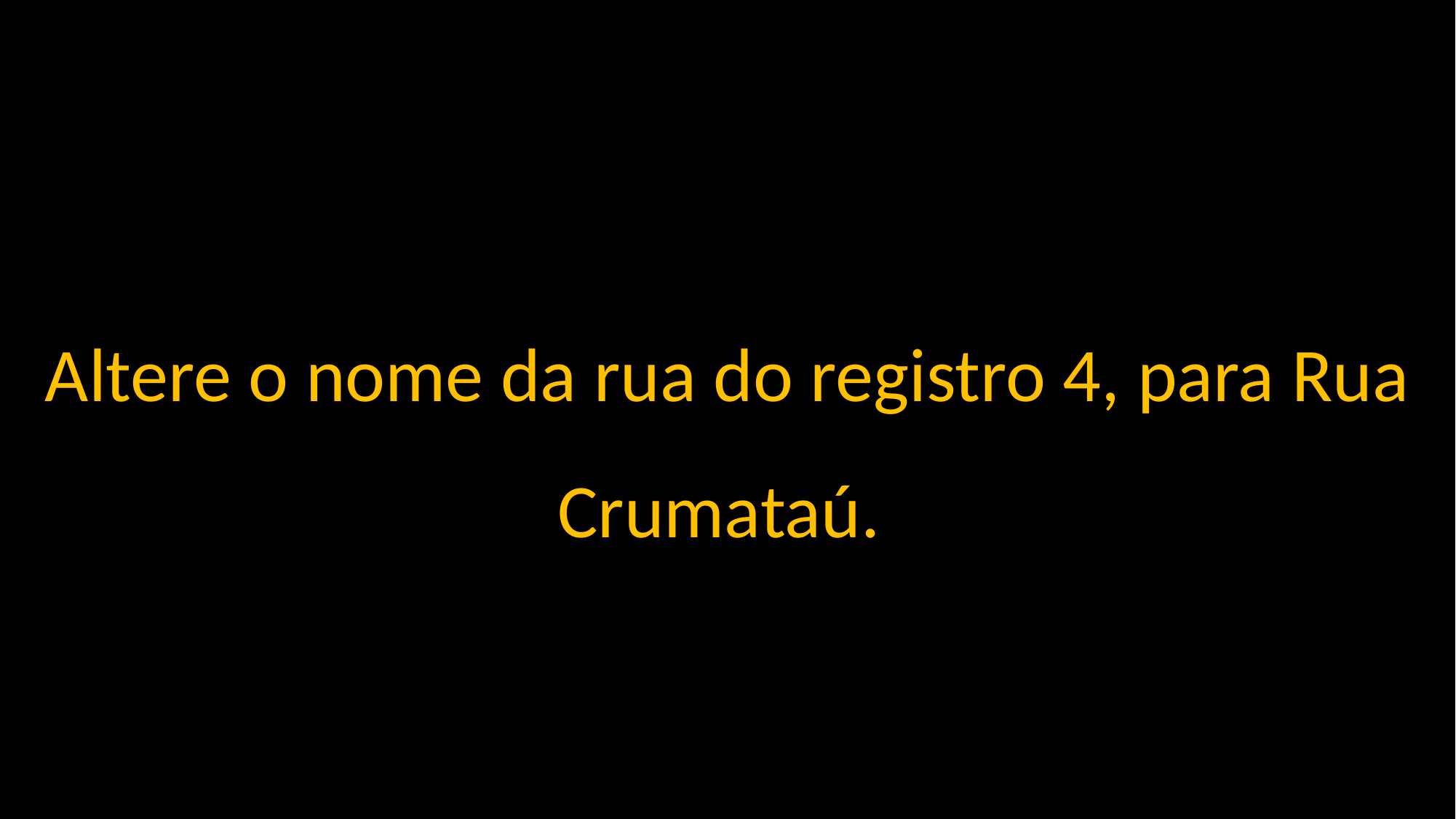

Altere o nome da rua do registro 4, para Rua Crumataú.